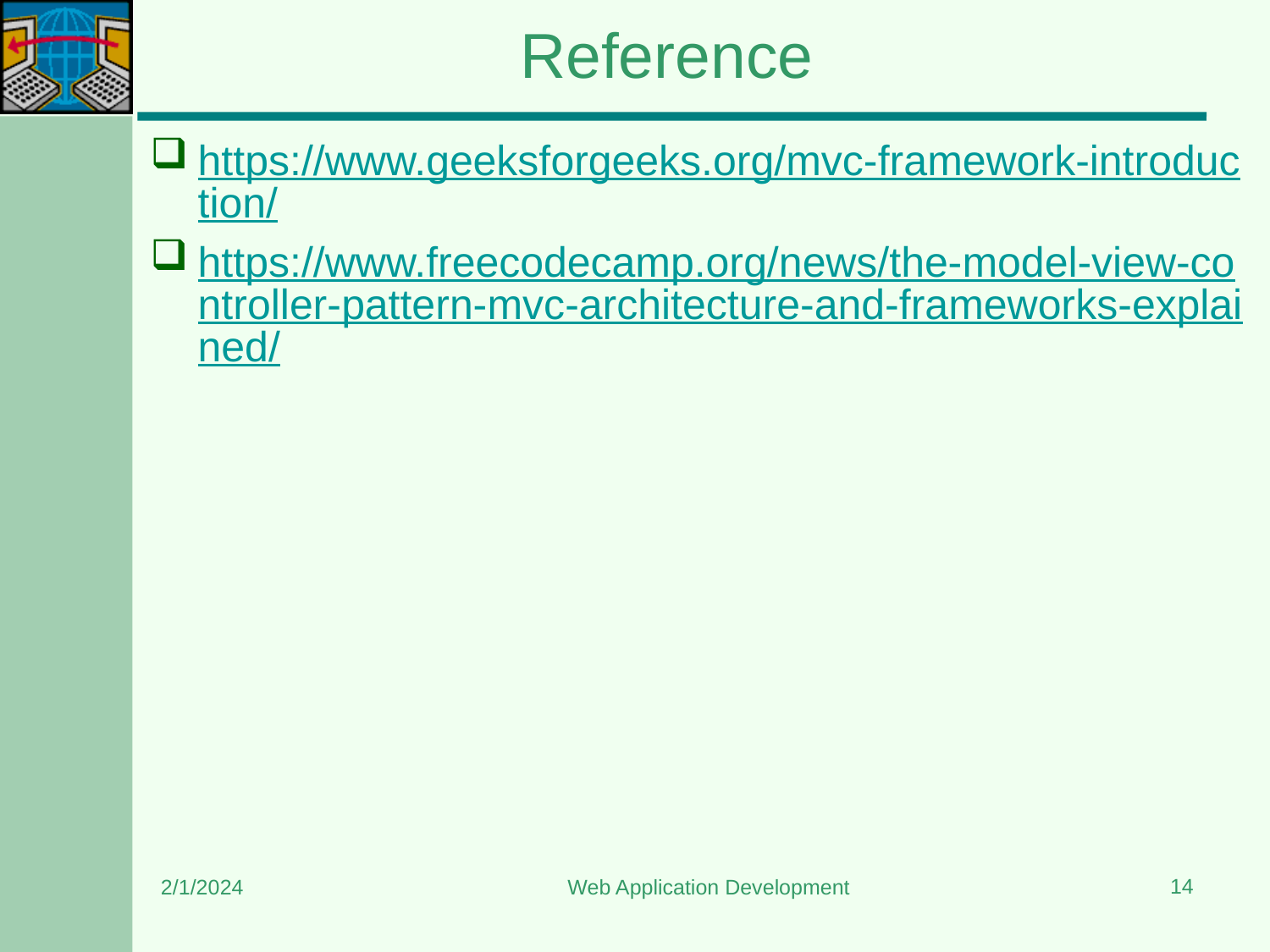

# Reference
https://www.geeksforgeeks.org/mvc-framework-introduction/
https://www.freecodecamp.org/news/the-model-view-controller-pattern-mvc-architecture-and-frameworks-explained/

14
2/1/2024
Web Application Development